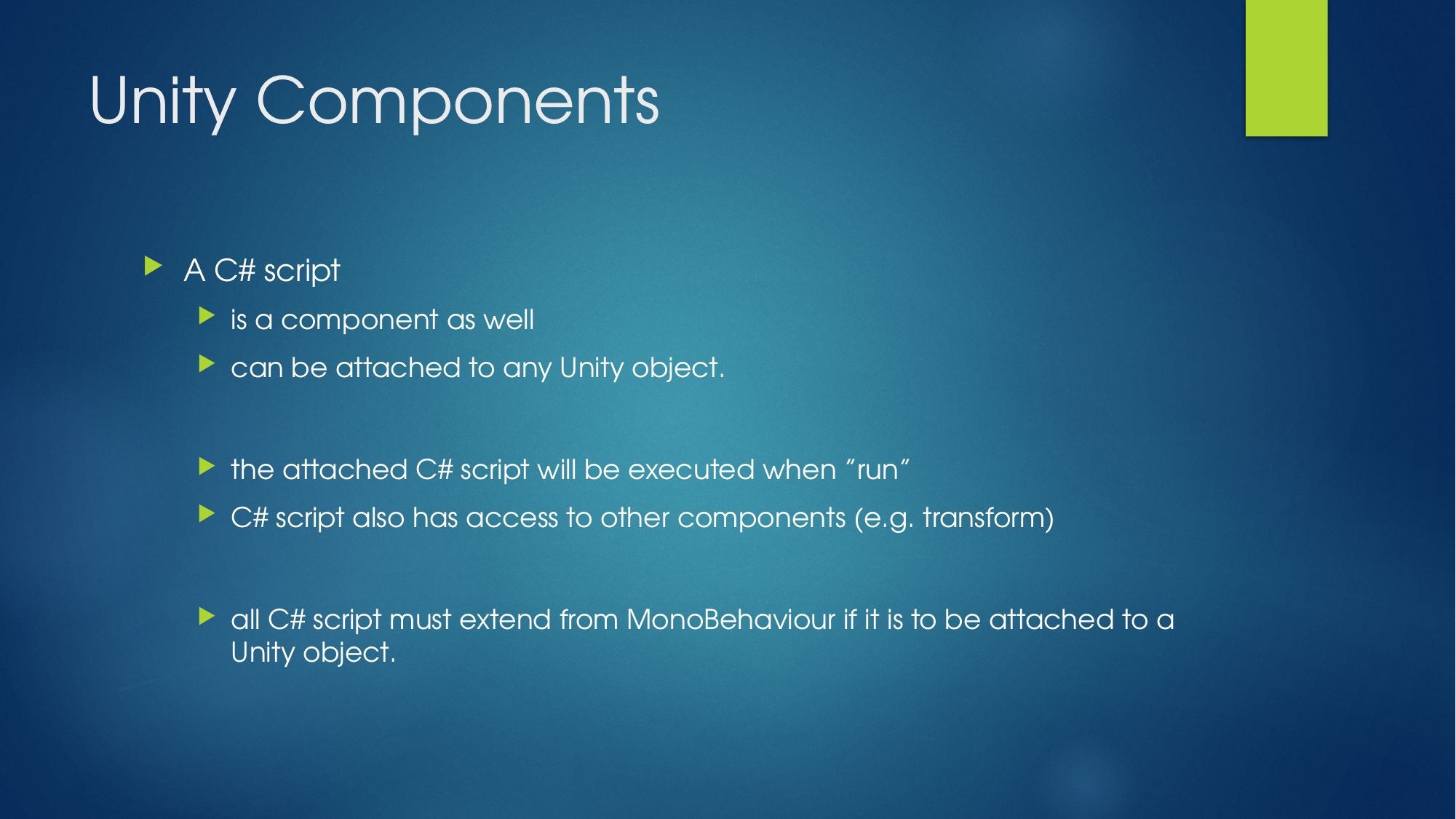

# Unity Components
A C# script
is a component as well
can be attached to any Unity object.

the attached C# script will be executed when ”run”
C# script also has access to other components (e.g. transform)

all C# script must extend from MonoBehaviour if it is to be attached to a Unity object.